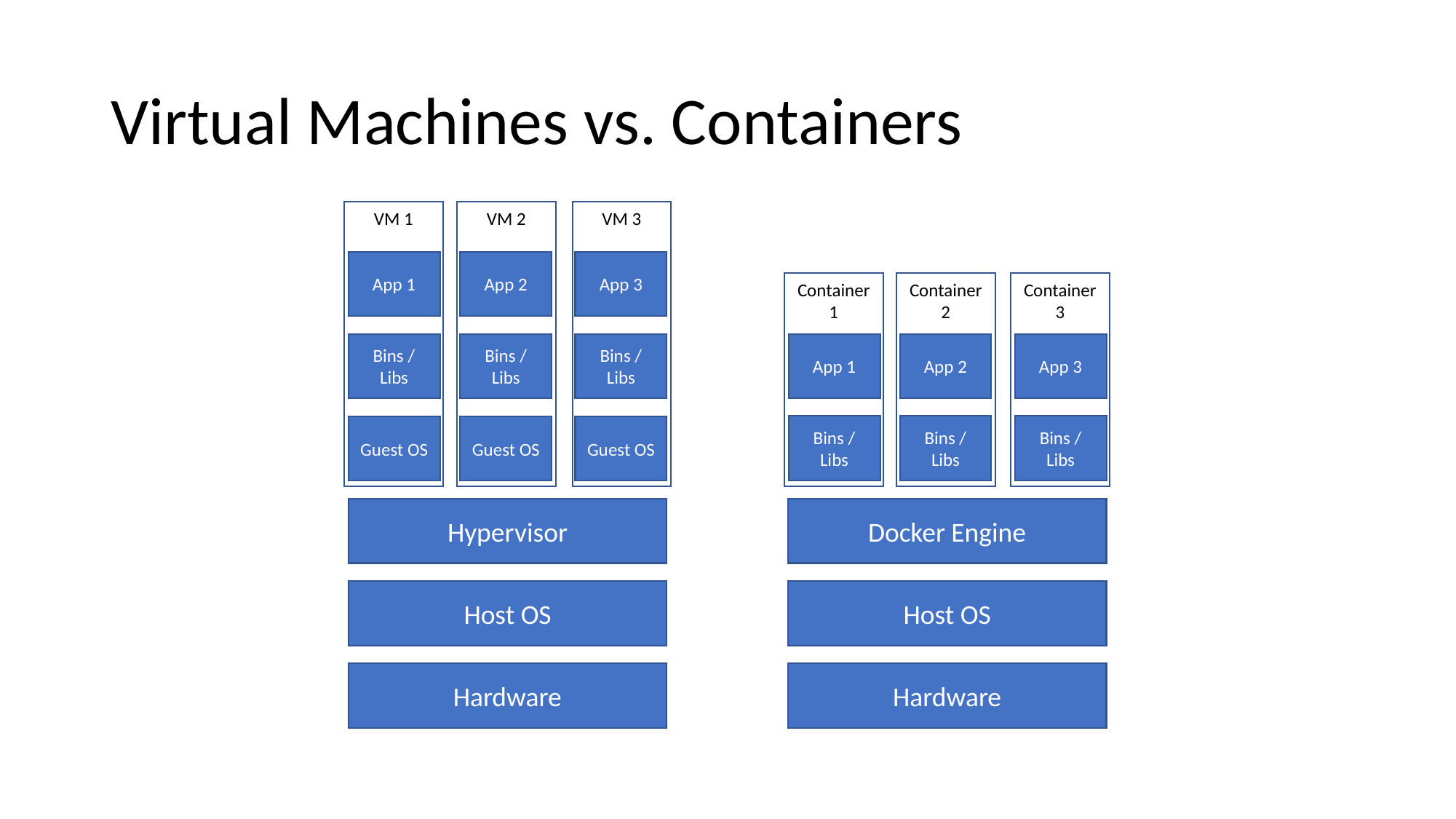

# Virtual Machines vs. Containers
VM 1
VM 2
VM 3
App 1
App 2
App 3
Container 1
Container 2
Container 3
Bins / Libs
Bins / Libs
Bins / Libs
App 1
App 2
App 3
Bins / Libs
Bins / Libs
Bins / Libs
Guest OS
Guest OS
Guest OS
Hypervisor
Docker Engine
Host OS
Host OS
Hardware
Hardware